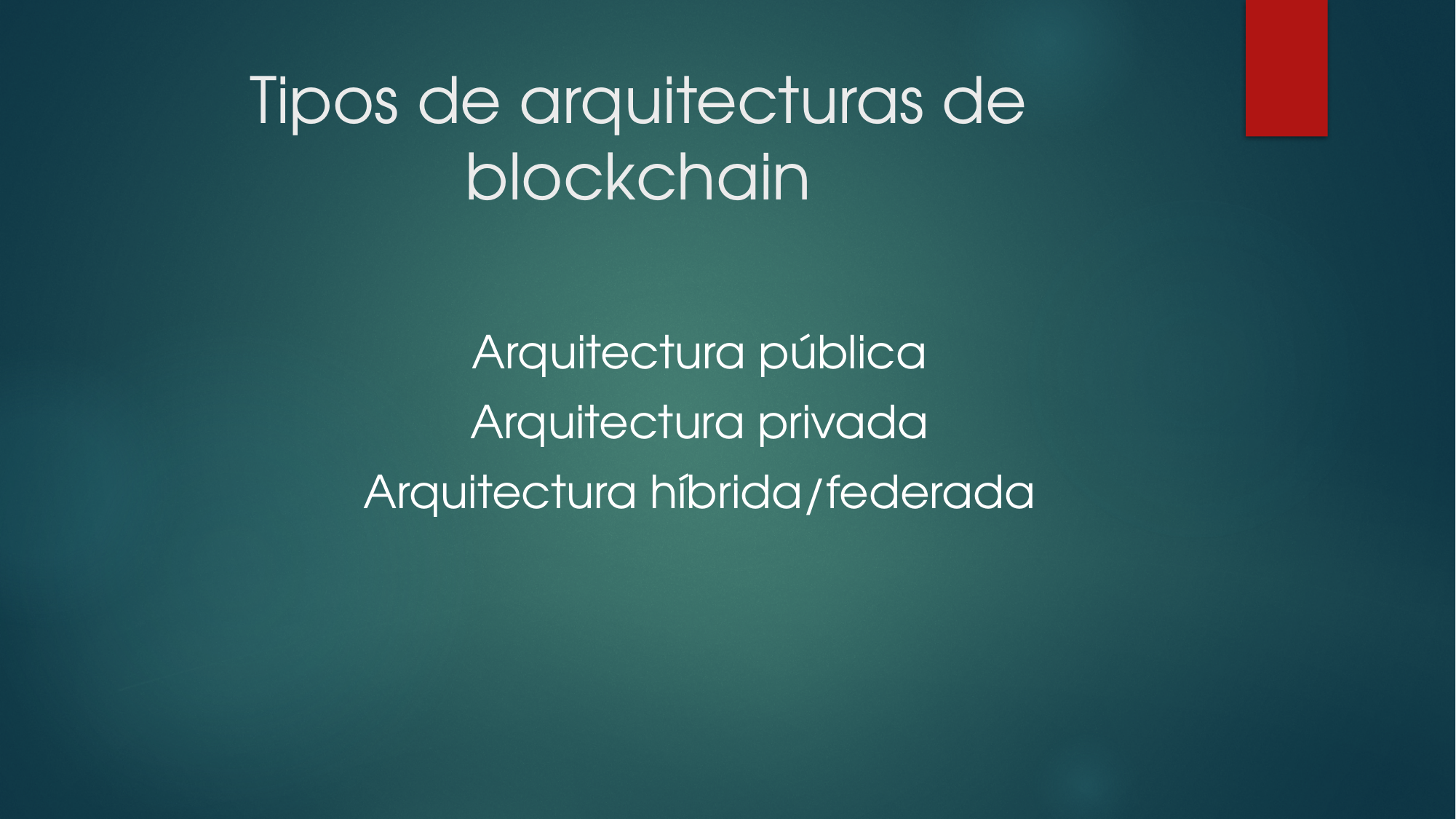

# Tipos de arquitecturas de blockchain
Arquitectura pública
Arquitectura privada
Arquitectura híbrida/federada